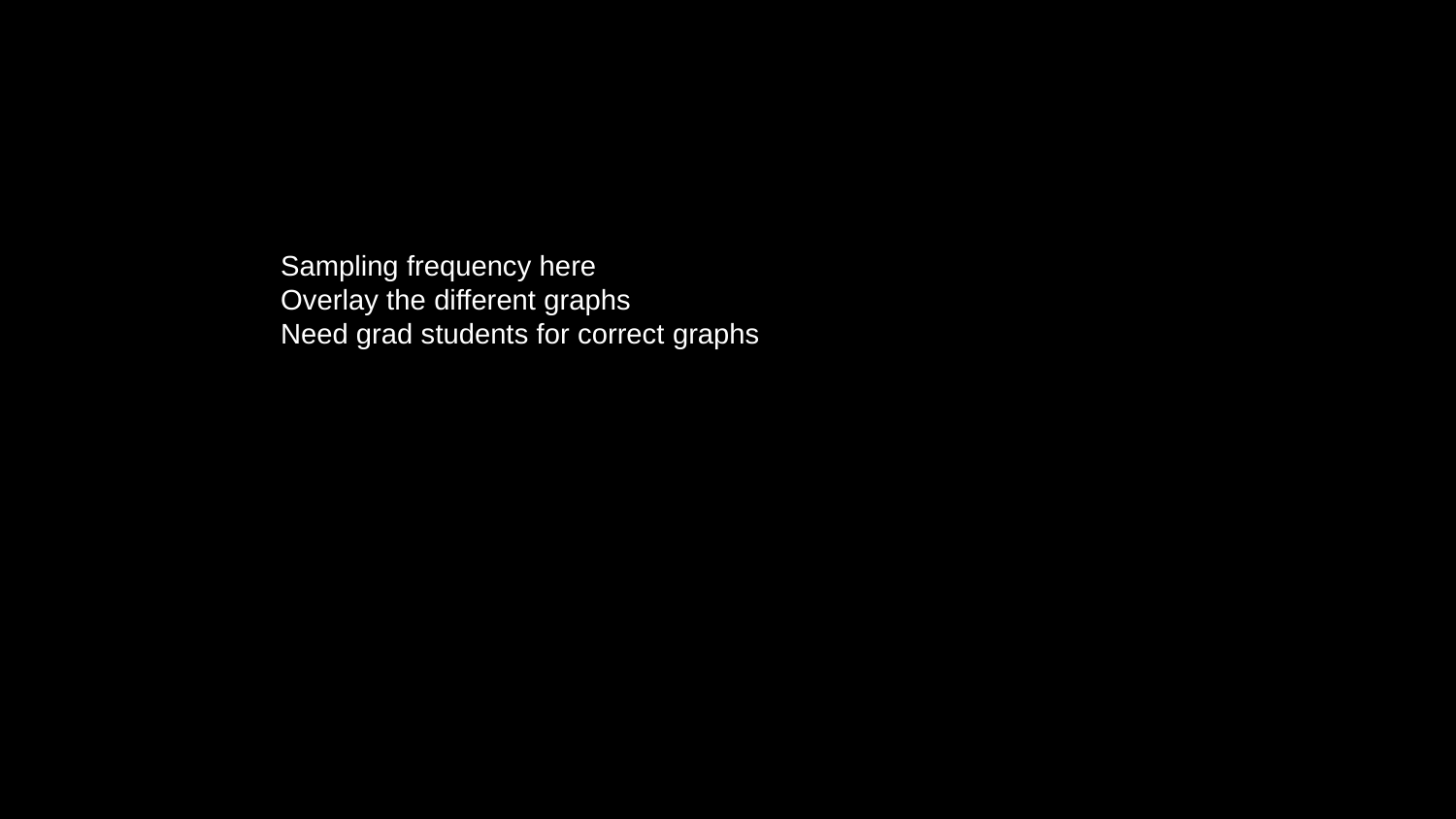

Sampling frequency here
Overlay the different graphs
Need grad students for correct graphs